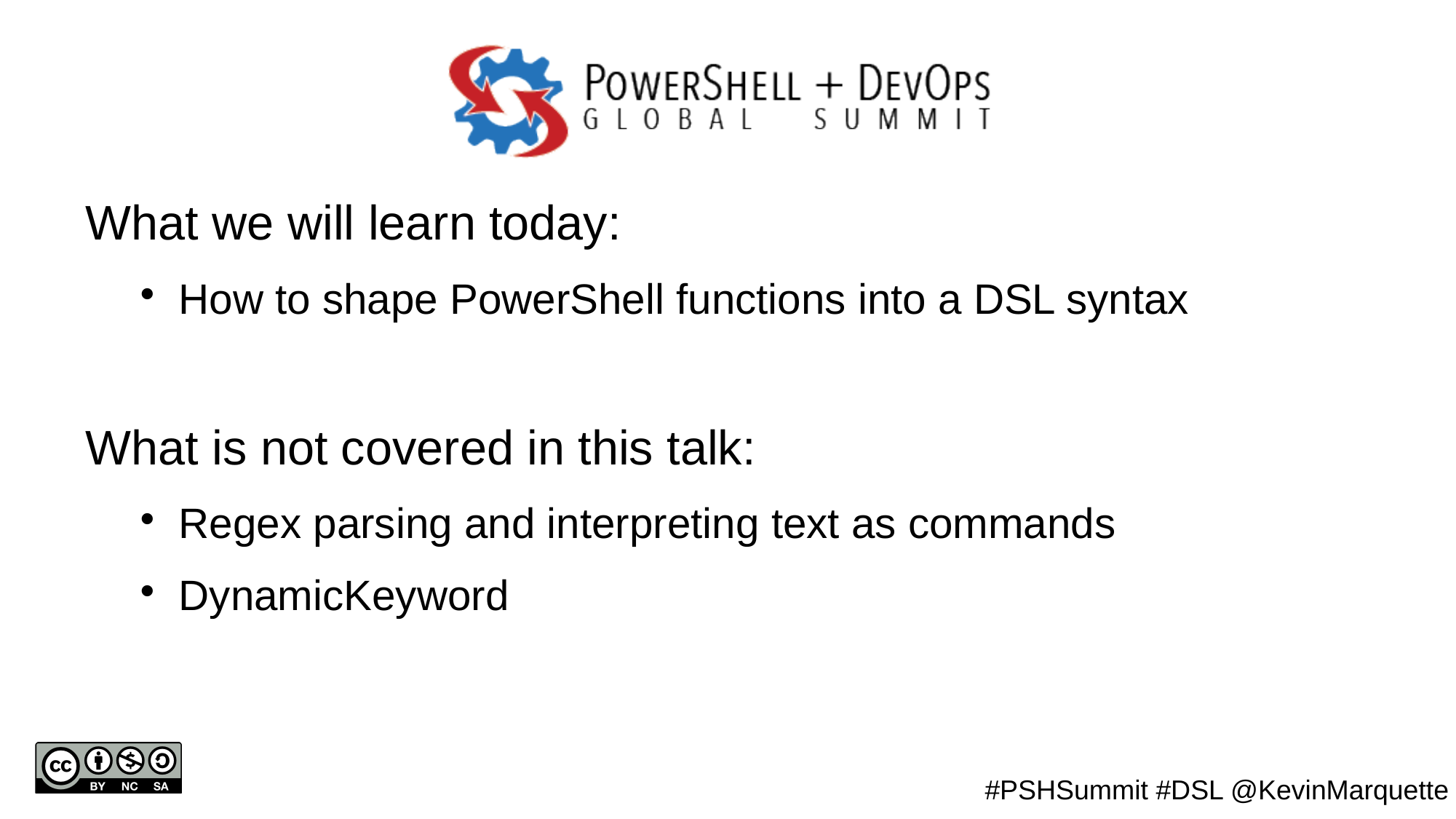

What we will learn today:
How to shape PowerShell functions into a DSL syntax

What is not covered in this talk:
Regex parsing and interpreting text as commands
DynamicKeyword